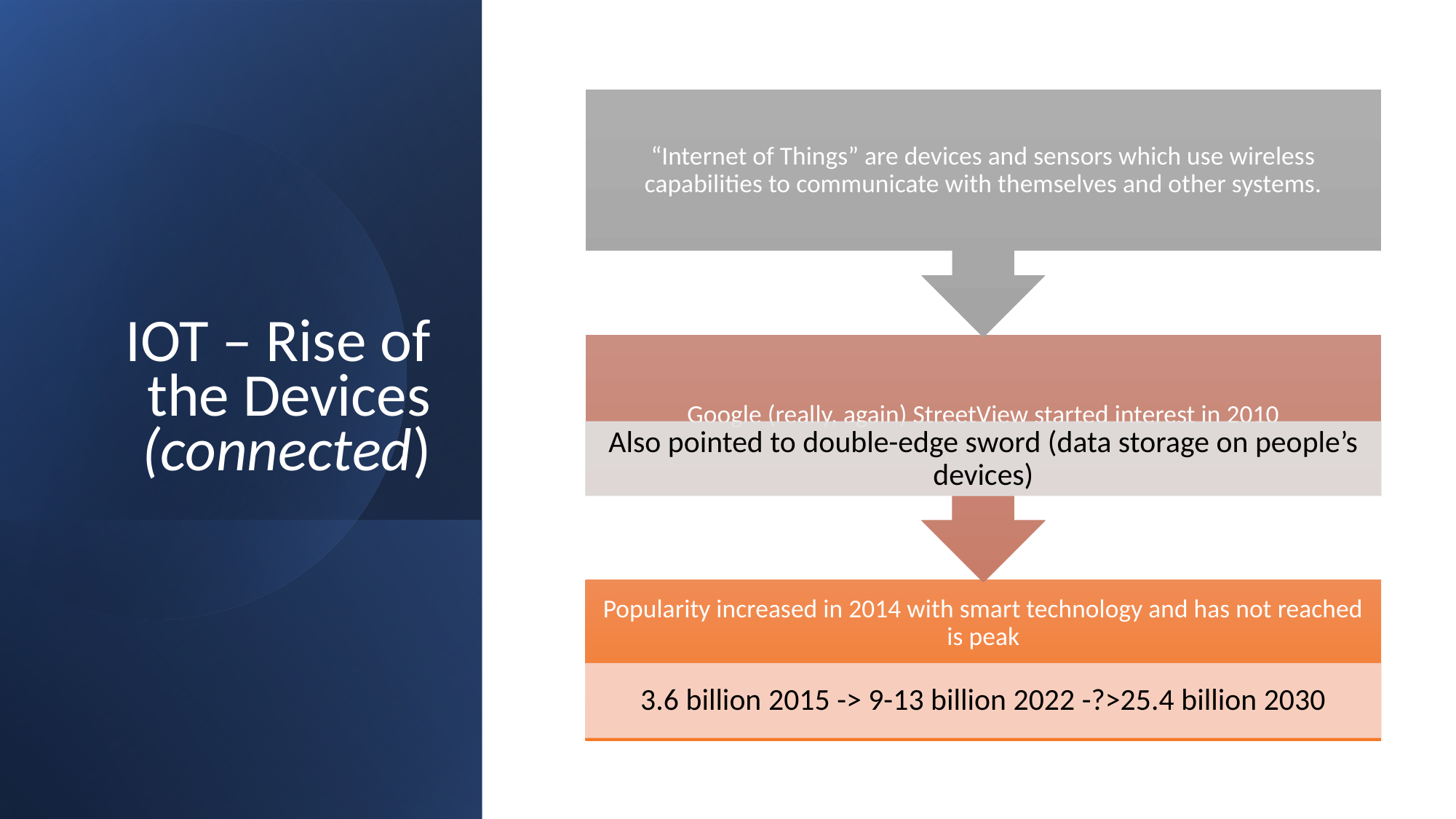

Popularity increased in 2014 with smart technology and has not reached is peak
3.6 billion 2015 -> 9-13 billion 2022 -?>25.4 billion 2030
Google (really, again) StreetView started interest in 2010
Also pointed to double-edge sword (data storage on people’s devices)
“Internet of Things” are devices and sensors which use wireless capabilities to communicate with themselves and other systems.

# IOT – Rise of the Devices (connected)